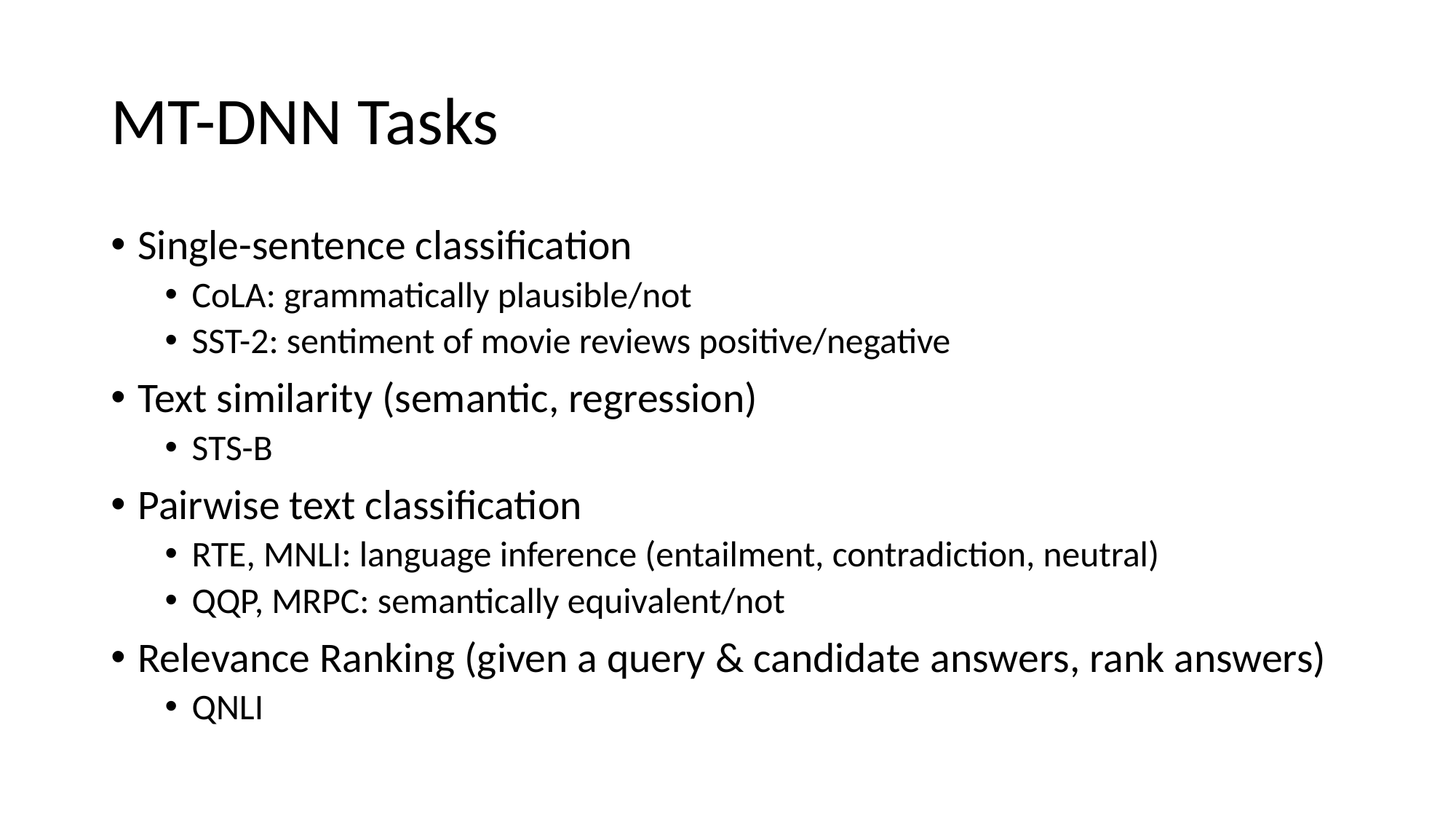

# MT-DNN Tasks
Single-sentence classification
CoLA: grammatically plausible/not
SST-2: sentiment of movie reviews positive/negative
Text similarity (semantic, regression)
STS-B
Pairwise text classification
RTE, MNLI: language inference (entailment, contradiction, neutral)
QQP, MRPC: semantically equivalent/not
Relevance Ranking (given a query & candidate answers, rank answers)
QNLI